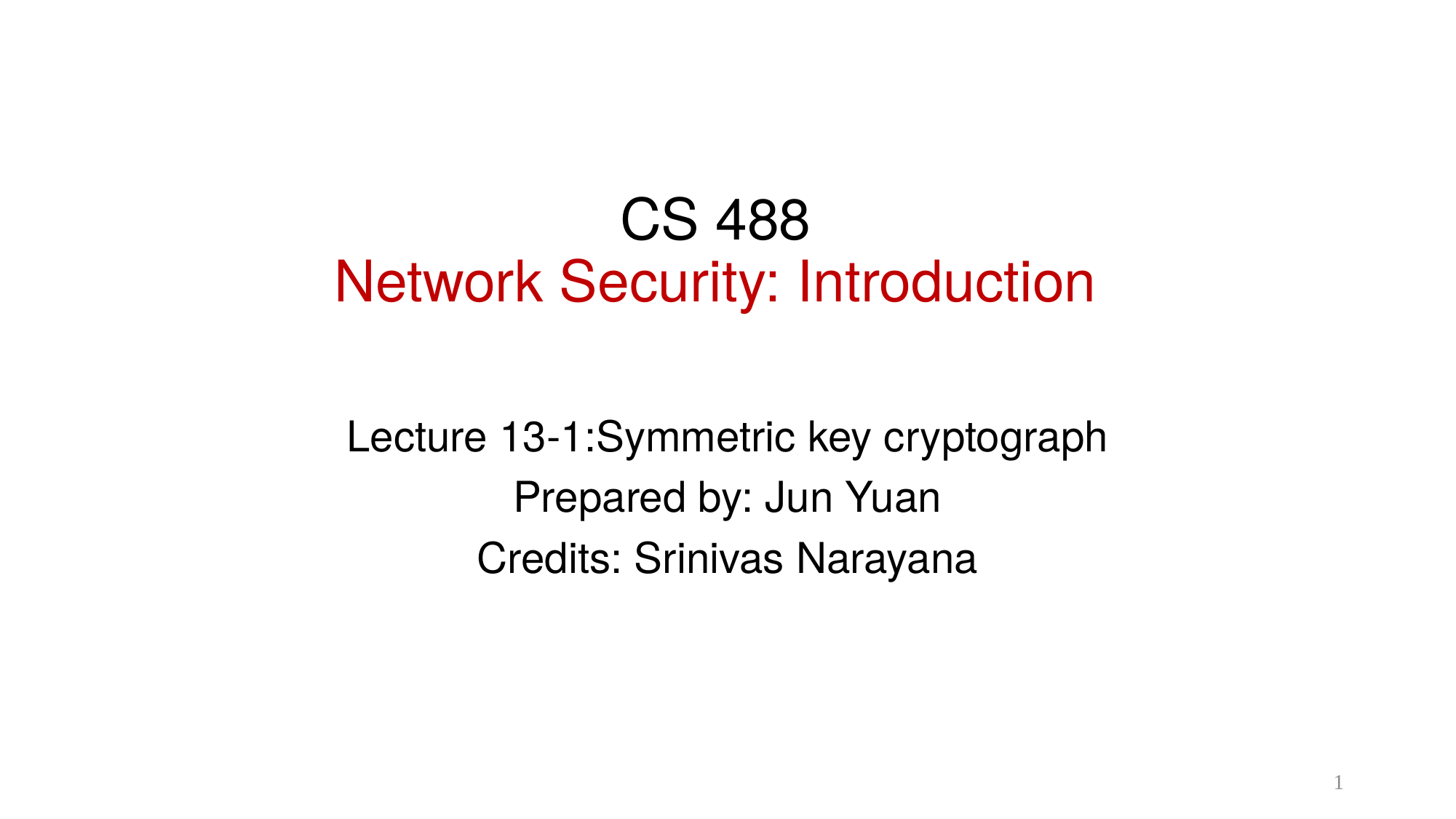

# CS 488 Network Security: Introduction
Lecture 13-1:Symmetric key cryptograph
Prepared by: Jun Yuan
Credits: Srinivas Narayana
1